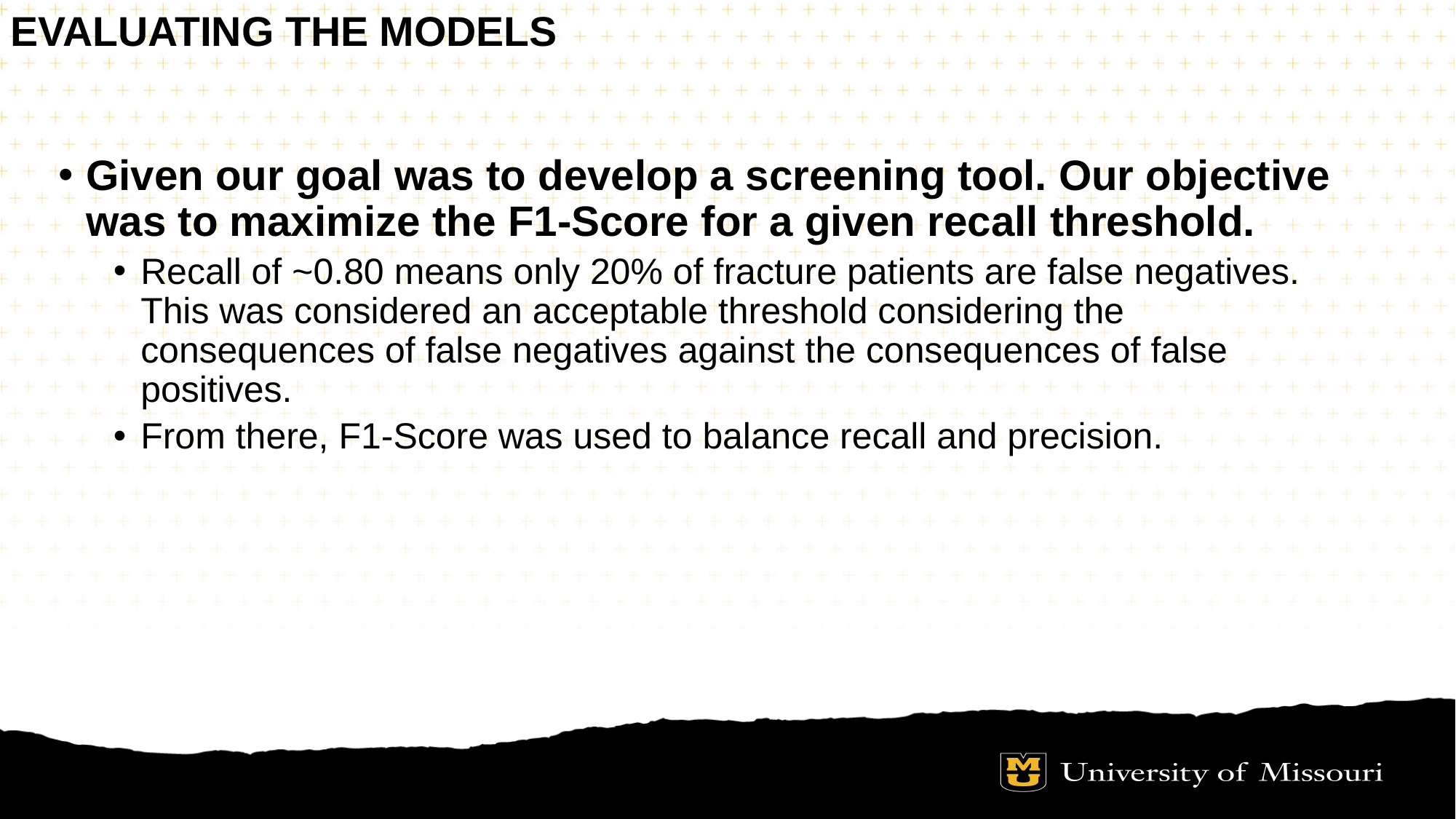

# Evaluating the models
Given our goal was to develop a screening tool. Our objective was to maximize the F1-Score for a given recall threshold.
Recall of ~0.80 means only 20% of fracture patients are false negatives. This was considered an acceptable threshold considering the consequences of false negatives against the consequences of false positives.
From there, F1-Score was used to balance recall and precision.